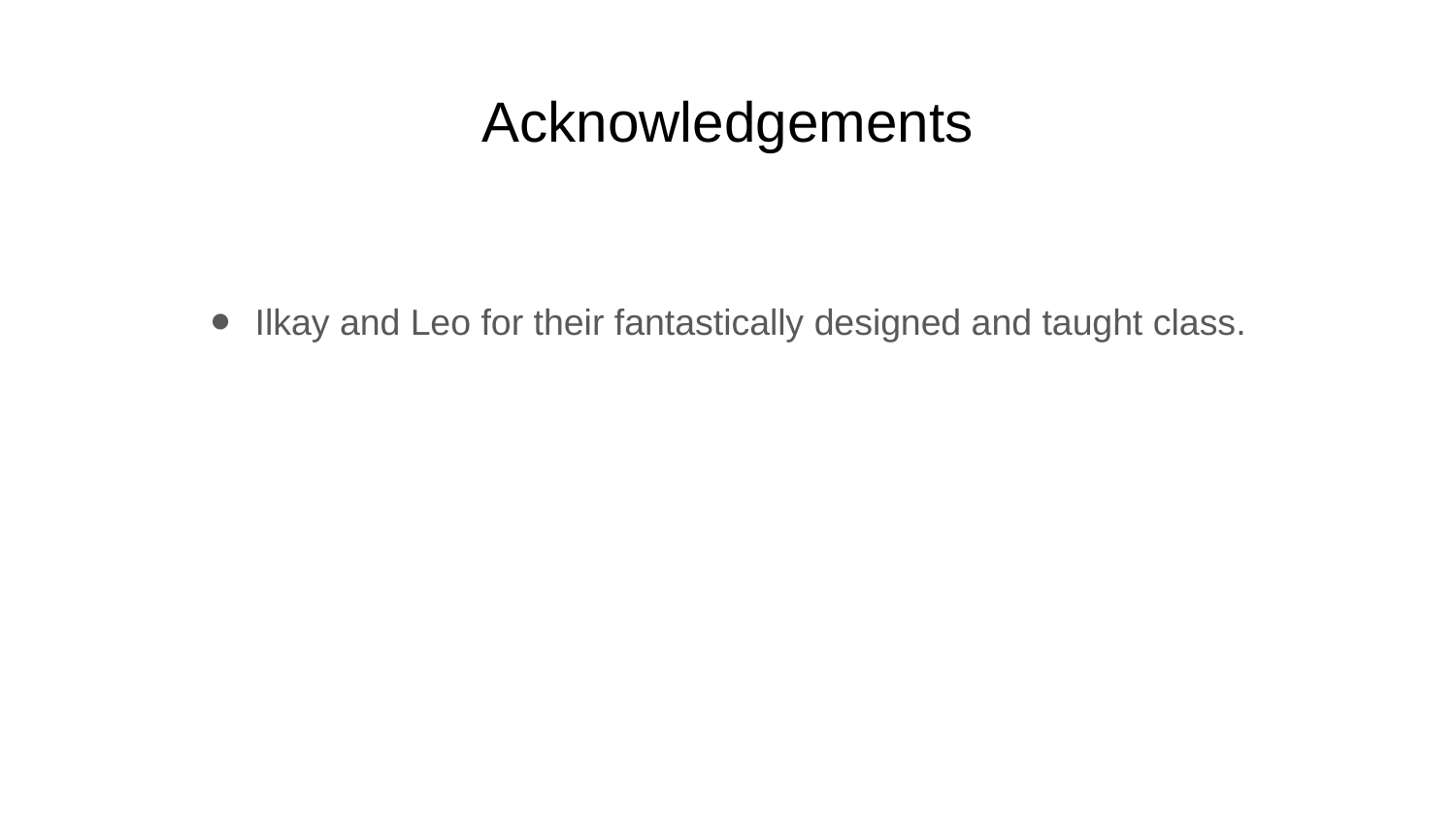

# Acknowledgements

Ilkay and Leo for their fantastically designed and taught class.